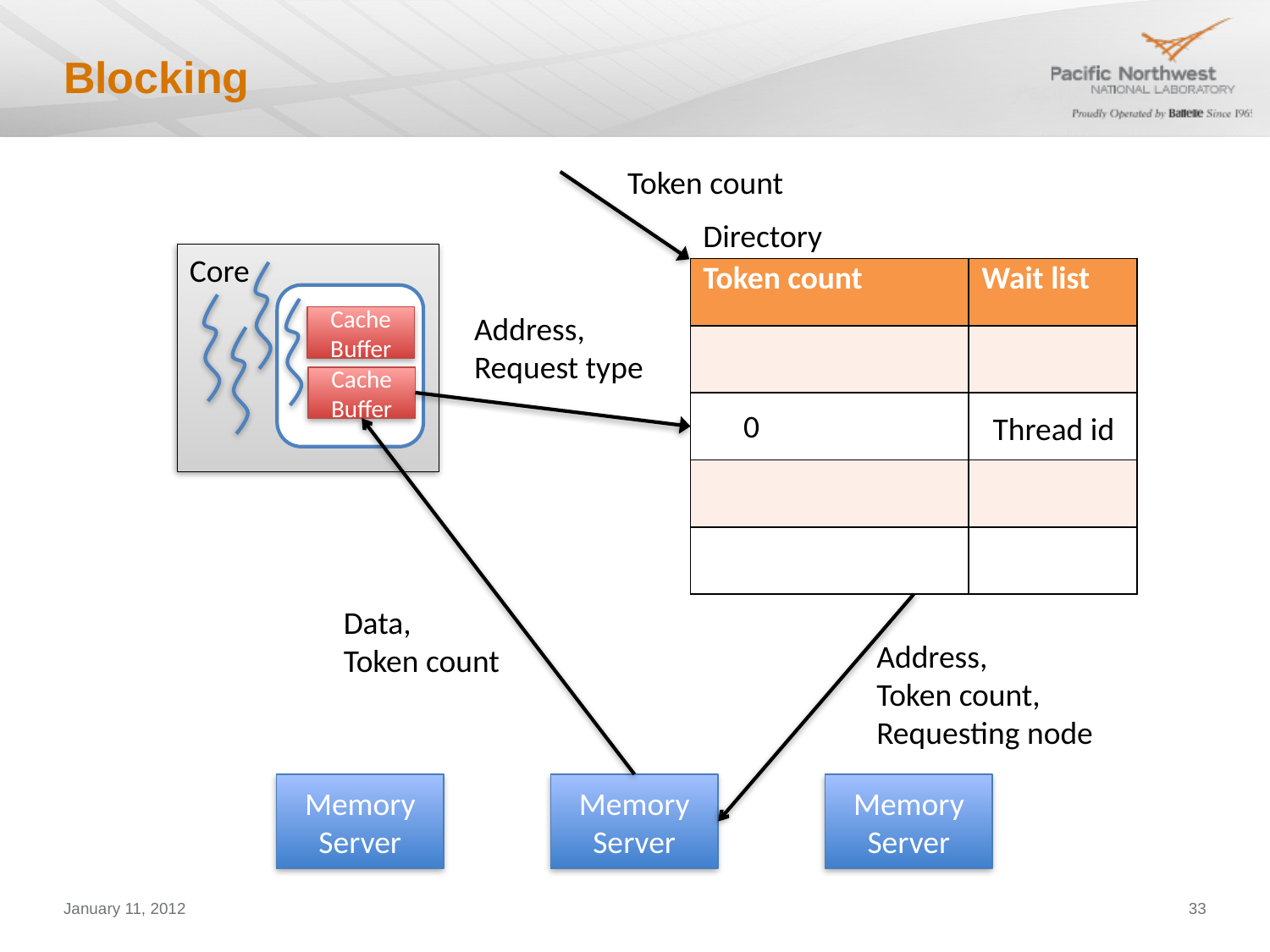

# Blocking
Token count
Directory
Core
| Token count | Wait list |
| --- | --- |
|  |  |
|  |  |
|  |  |
|  |  |

Address,
Request type
Cache Buffer

Cache Buffer
0
Thread id
Data,
Token count
Address,
Token count,
Requesting node
Memory Server
Memory Server
Memory Server
January 11, 2012

33